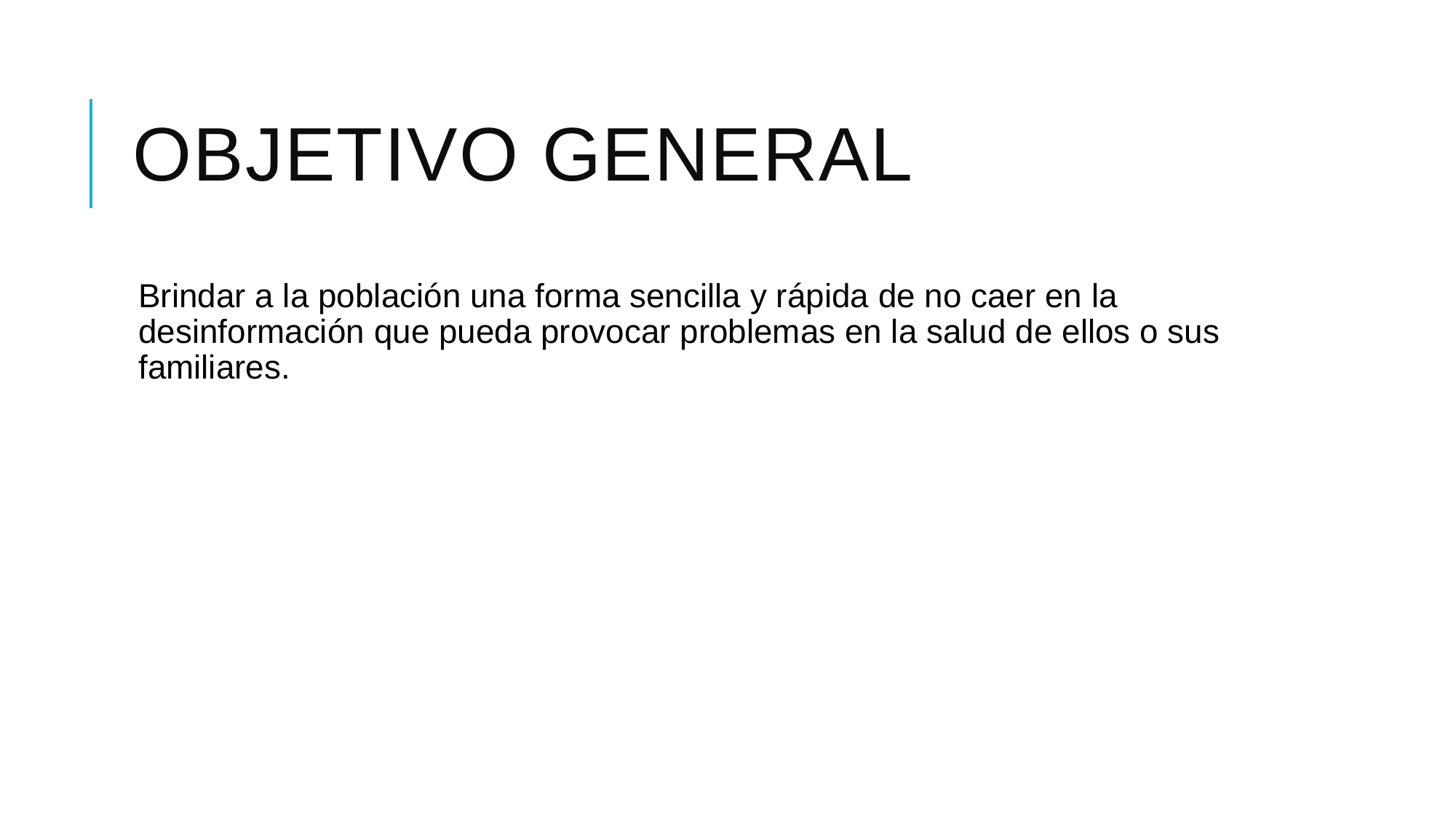

# Objetivo general
Brindar a la población una forma sencilla y rápida de no caer en la desinformación que pueda provocar problemas en la salud de ellos o sus familiares.